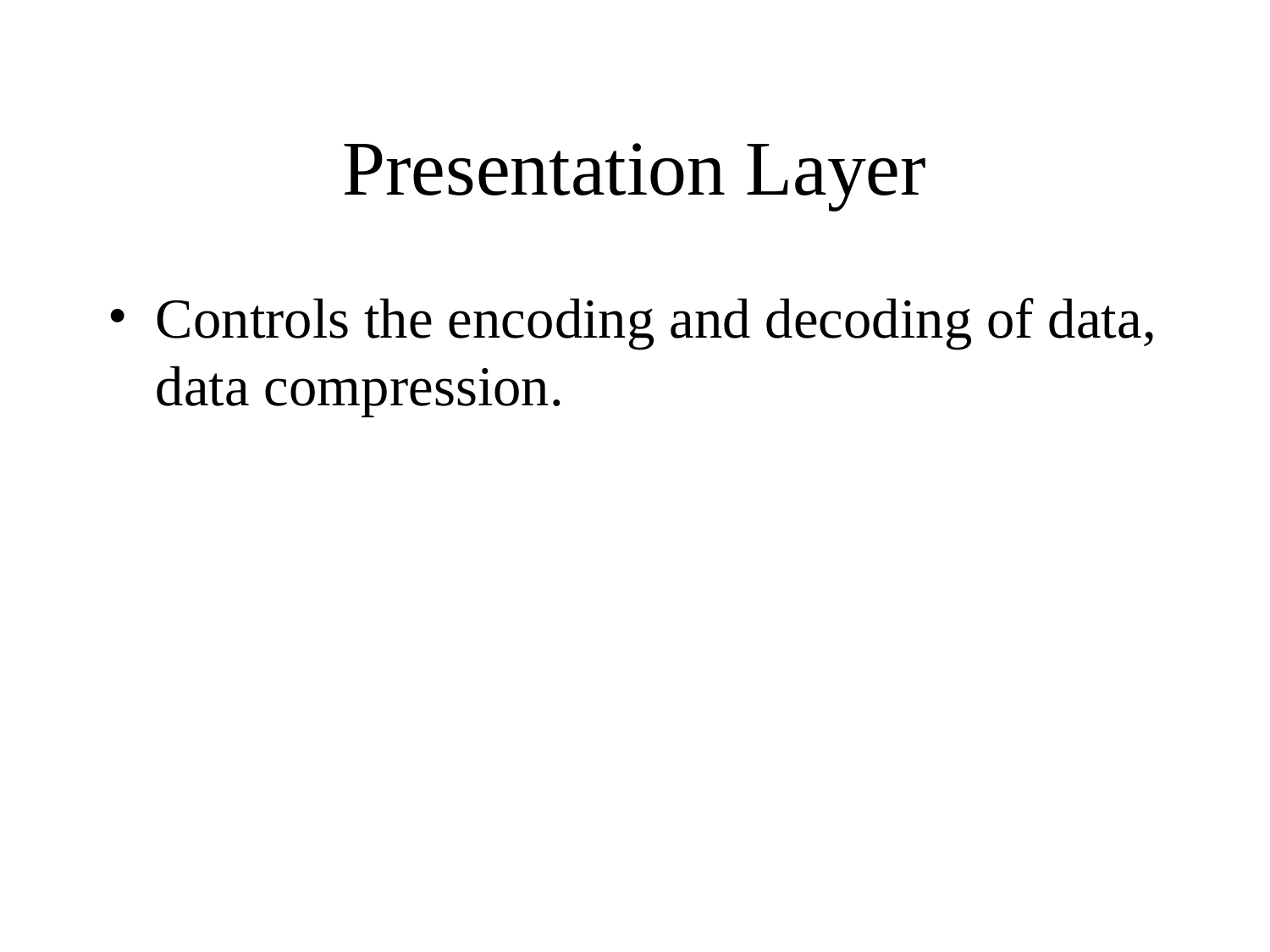

# Presentation Layer
Controls the encoding and decoding of data, data compression.